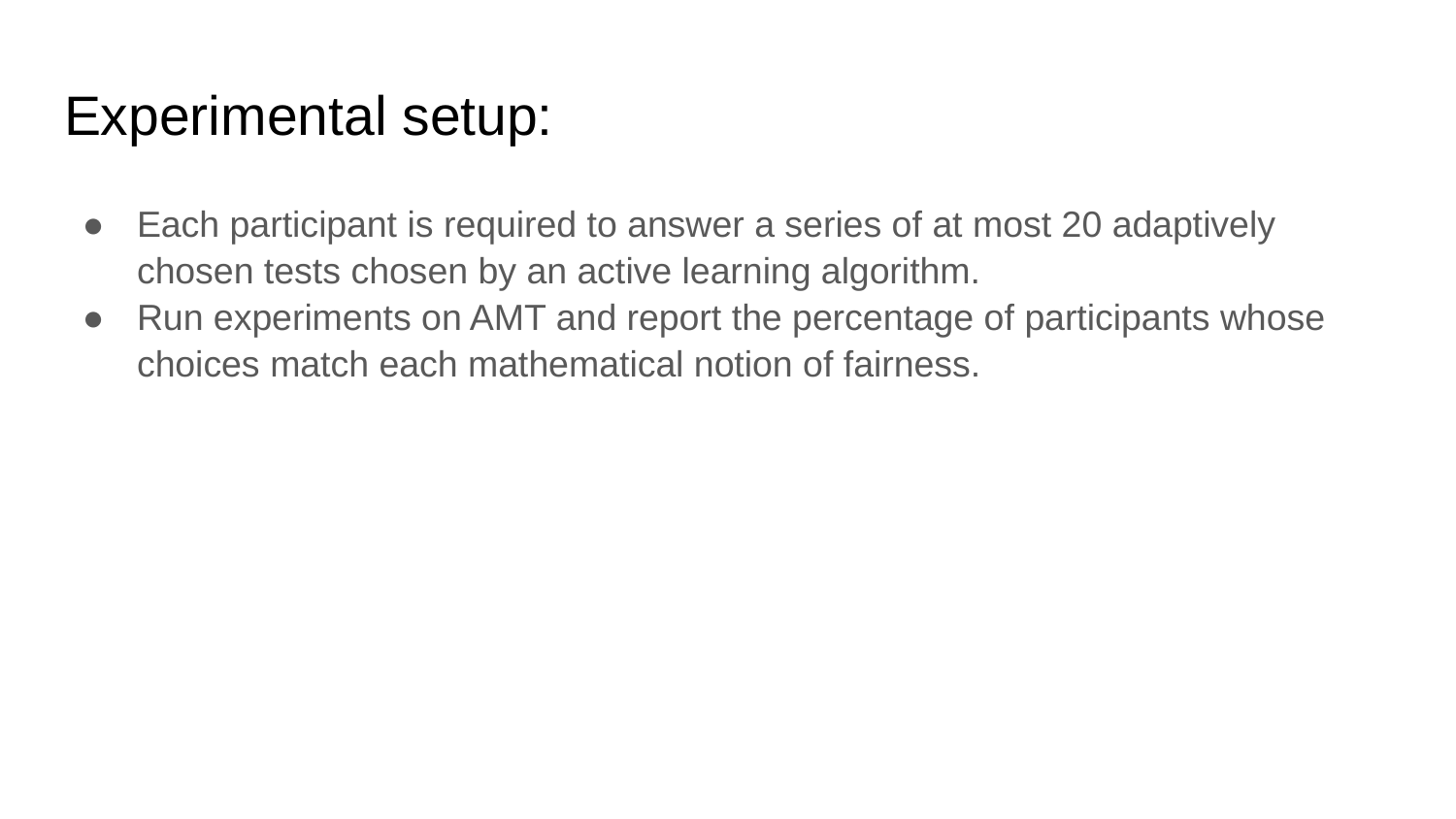

# Experimental setup:
Each participant is required to answer a series of at most 20 adaptively chosen tests chosen by an active learning algorithm.
Run experiments on AMT and report the percentage of participants whose choices match each mathematical notion of fairness.